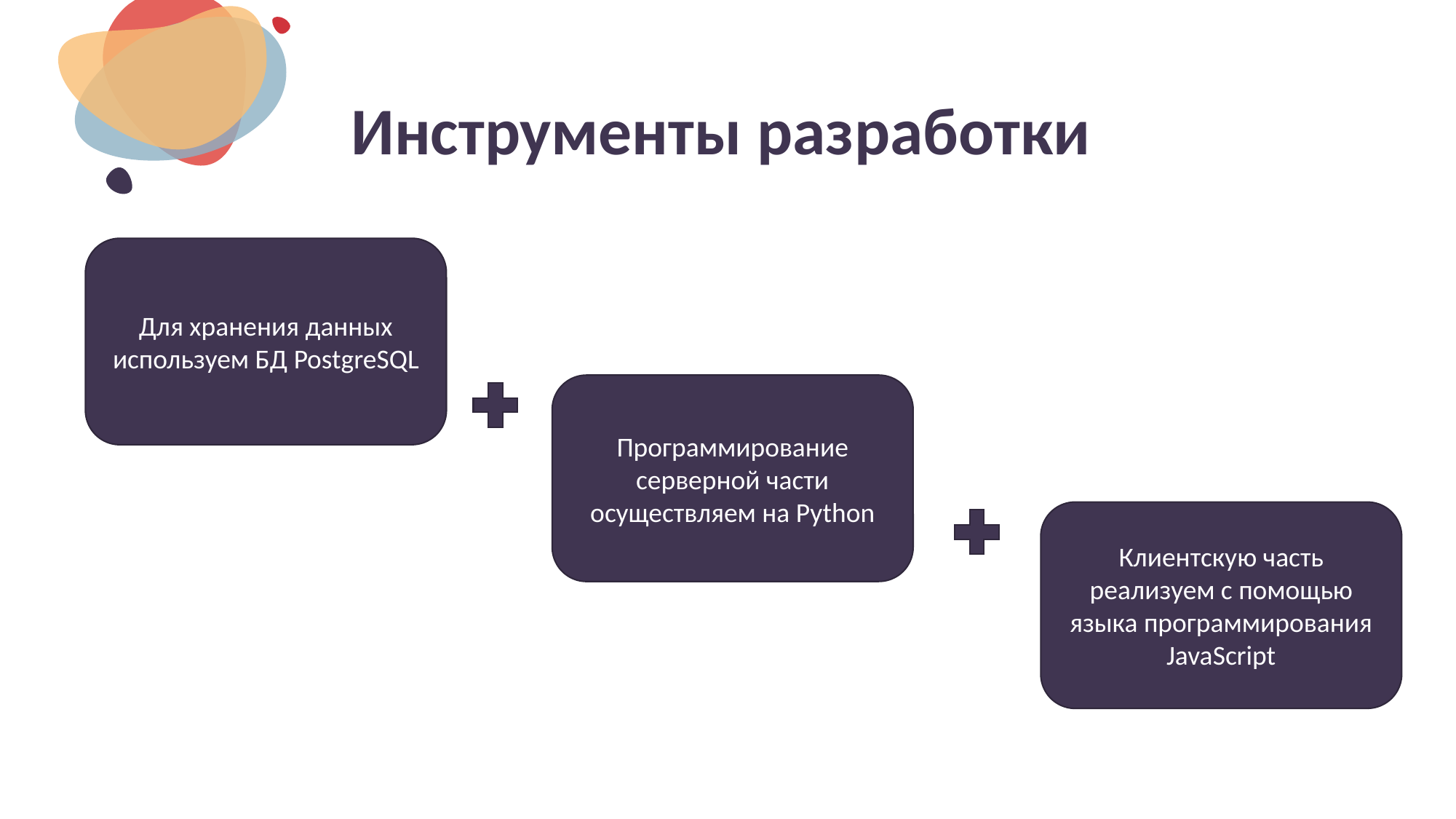

# Инструменты разработки
Для хранения данных используем БД PostgreSQL

Программирование серверной части осуществляем на Python

Клиентскую часть реализуем с помощью языка программирования JavaScript